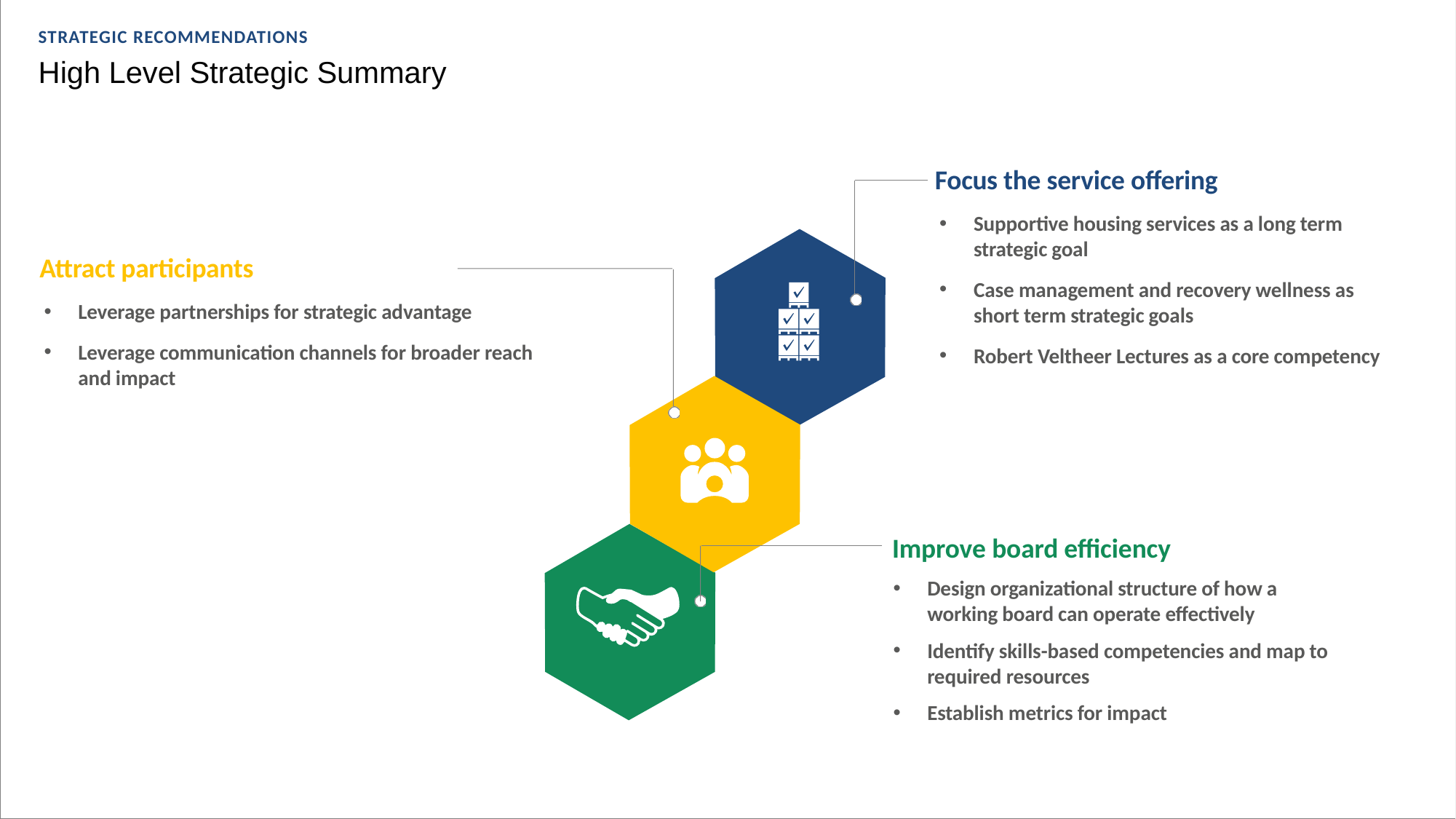

STRATEGIC RECOMMENDATIONS
High Level Strategic Summary
Focus the service offering
Supportive housing services as a long term strategic goal
Case management and recovery wellness as short term strategic goals
Robert Veltheer Lectures as a core competency

Attract participants
Leverage partnerships for strategic advantage
Leverage communication channels for broader reach and impact

Improve board efficiency
Design organizational structure of how a working board can operate effectively
Identify skills-based competencies and map to required resources
Establish metrics for impact

20